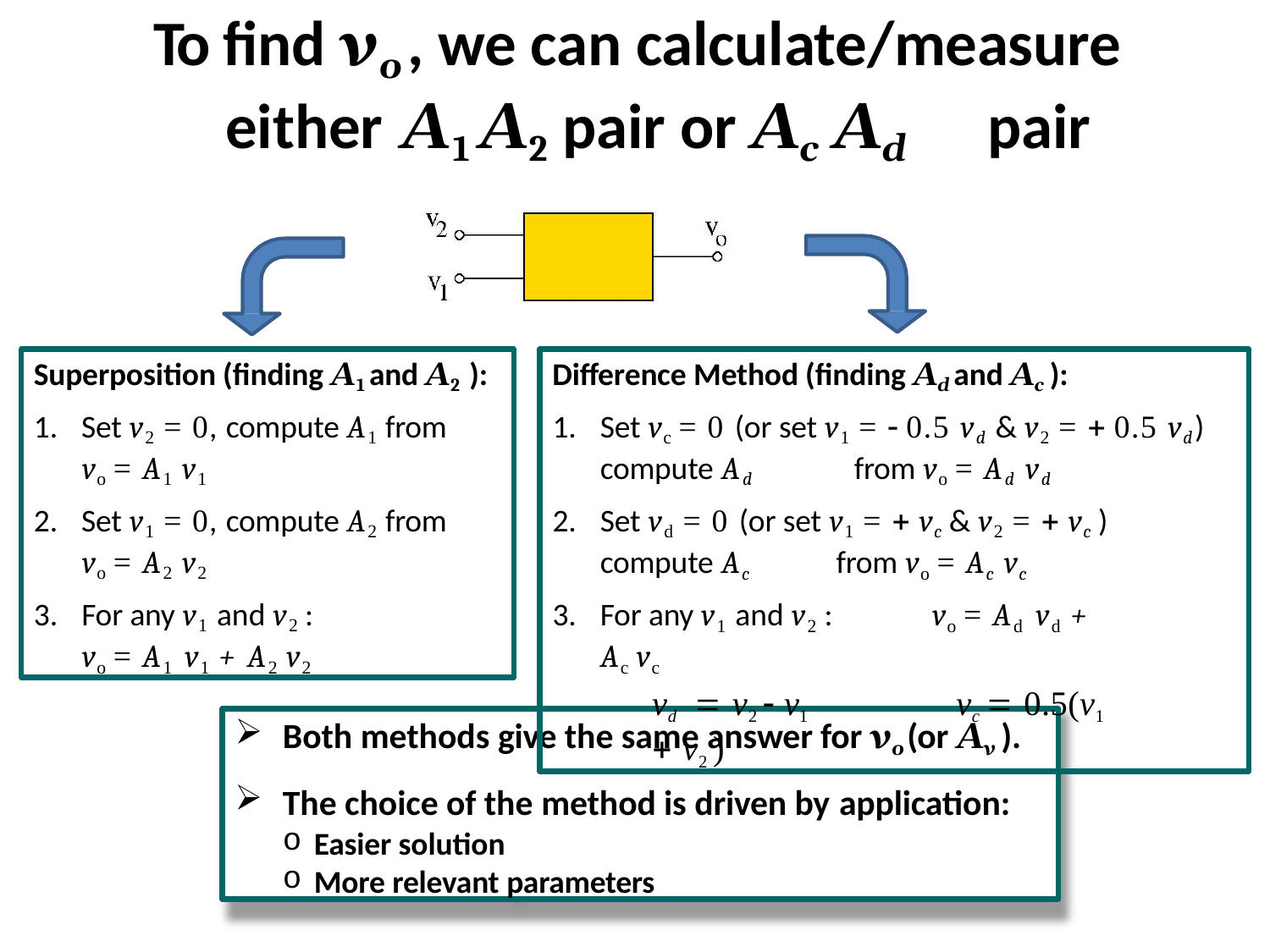

# To find vo , we can calculate/measure  either A1	A2  pair or Ac Ad	pair

Superposition (finding A1 and A2 ):
Set v2 = 0, compute A1 from
vo = A1 v1
Set v1 = 0, compute A2 from
vo = A2 v2
For any v1 and v2 :
vo = A1 v1 + A2 v2
Difference Method (finding Ad and Ac ):
1.	Set vc = 0 (or set v1 = − 0.5 vd & v2 = + 0.5 vd)  compute Ad	from vo = Ad vd
Set vd = 0 (or set v1 = + vc & v2 = + vc )  compute Ac	from vo = Ac vc
For any v1 and v2 :	vo = Ad vd + Ac vc
vd   = v2 − v1	vc = 0.5(v1 + v2 )

Both methods give the same answer for vo (or Av ).
The choice of the method is driven by application:
Easier solution
More relevant parameters